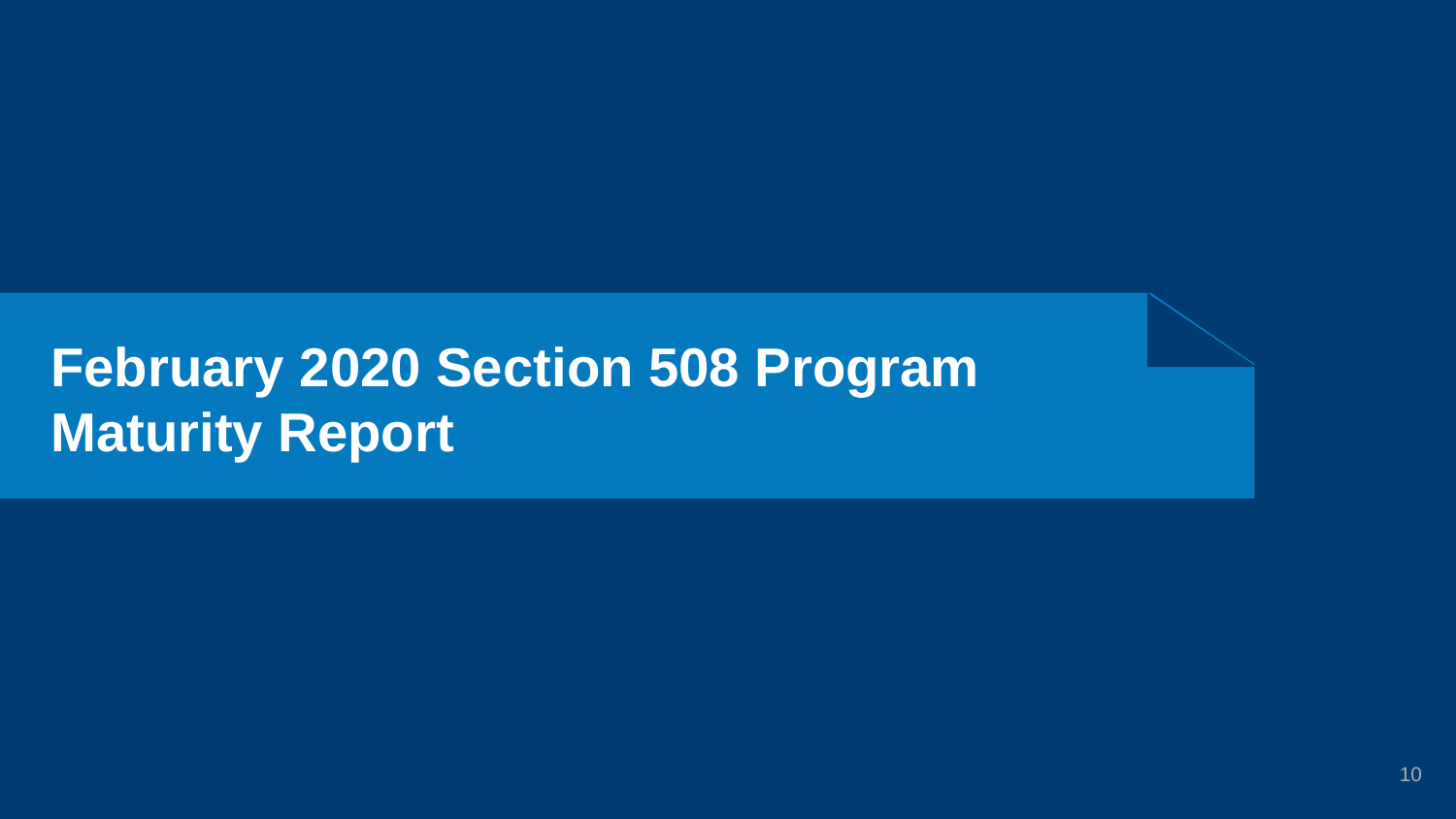

# February 2020 Section 508 Program Maturity Report
10